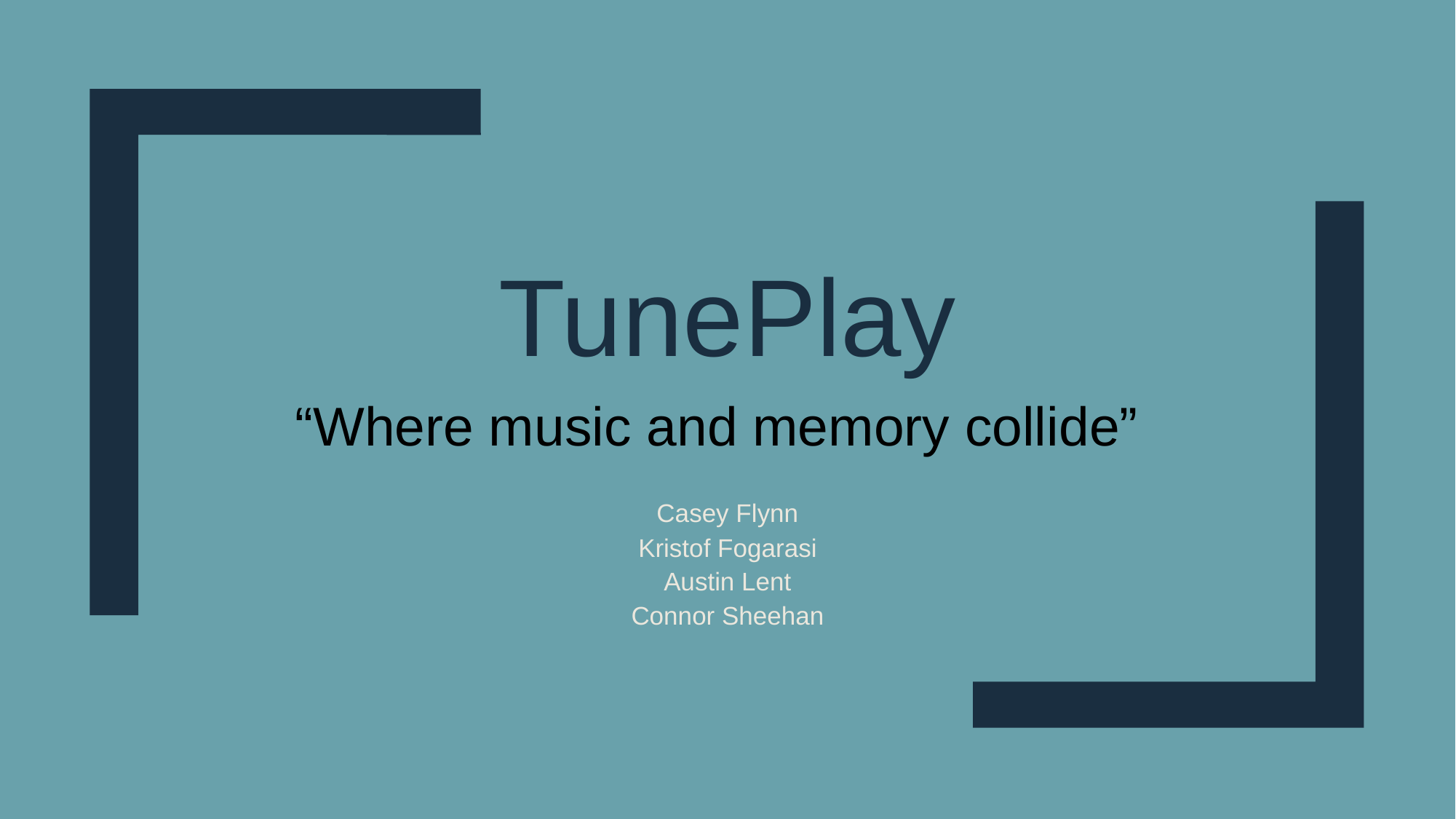

# TunePlay
“Where music and memory collide”
Casey Flynn
Kristof Fogarasi
Austin Lent
Connor Sheehan